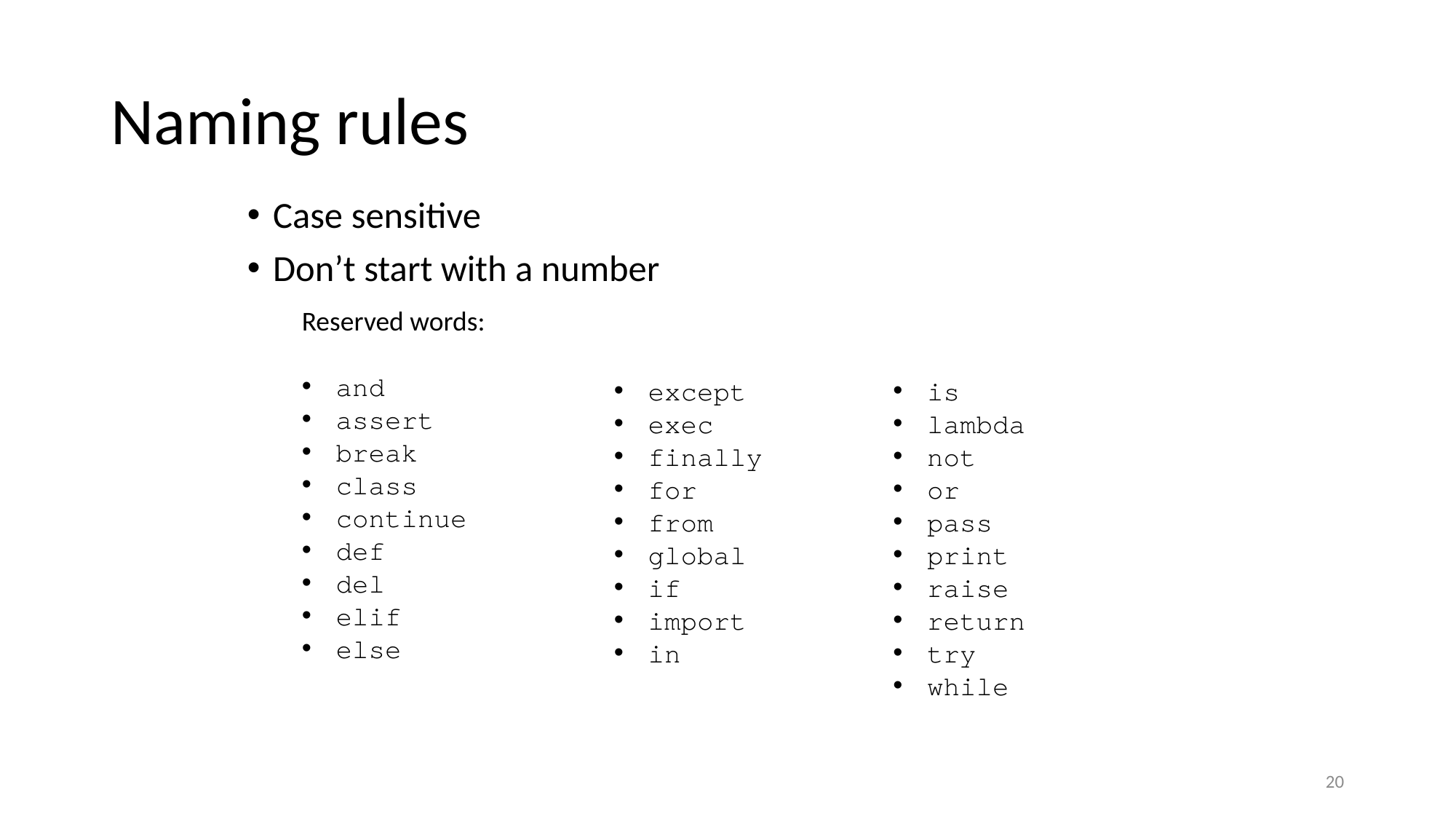

# Naming rules
Case sensitive
Don’t start with a number

Reserved words:

and
assert
break
class
continue
def
del
elif
else
is
lambda
not
or
pass
print
raise
return
try
while
except
exec
finally
for
from
global
if
import
in
20